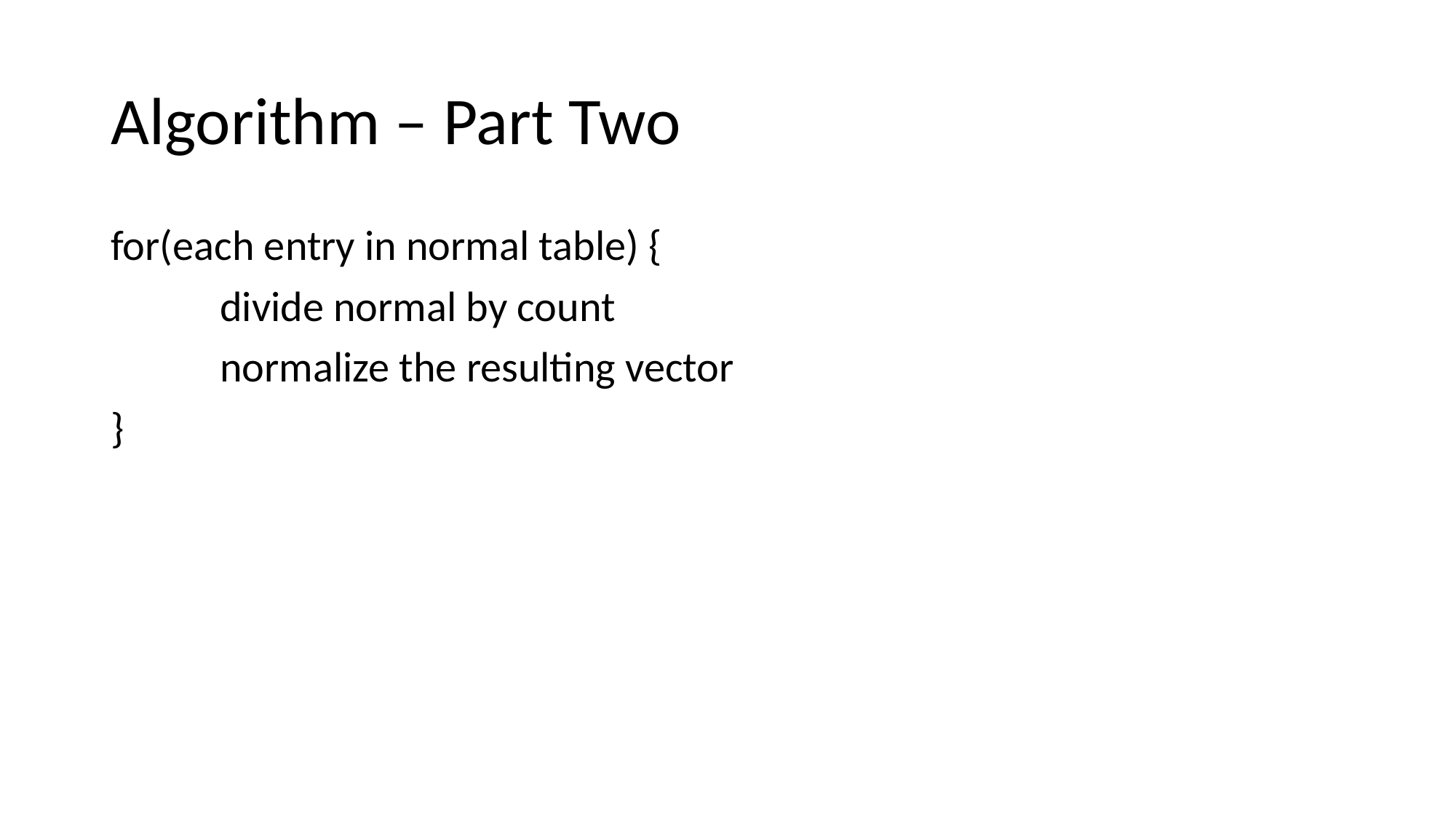

# Algorithm – Part Two
for(each entry in normal table) {
	divide normal by count
	normalize the resulting vector
}